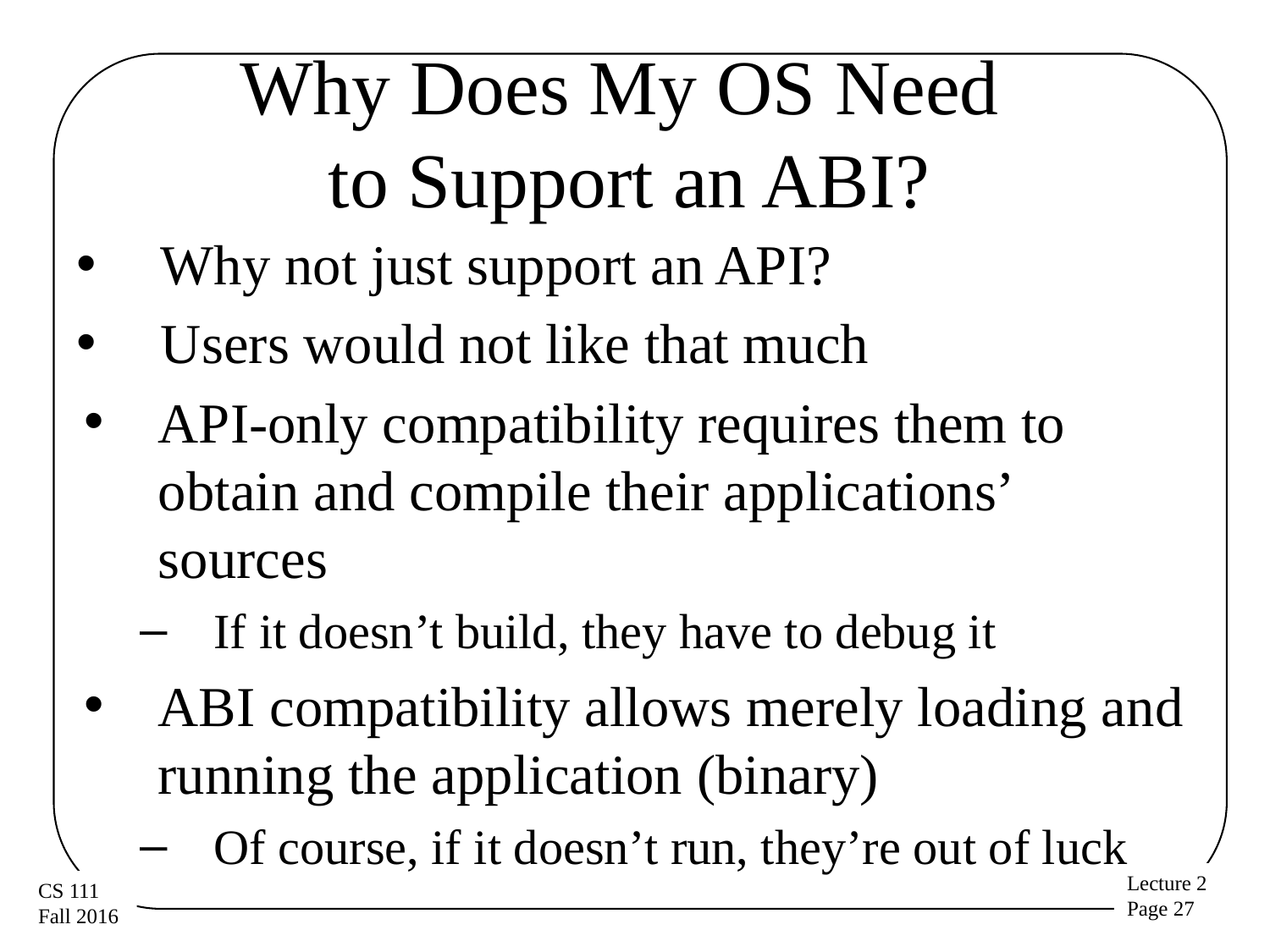

# Why Does My OS Need to Support an ABI?
Why not just support an API?
Users would not like that much
API-only compatibility requires them to obtain and compile their applications’ sources
If it doesn’t build, they have to debug it
ABI compatibility allows merely loading and running the application (binary)
Of course, if it doesn’t run, they’re out of luck